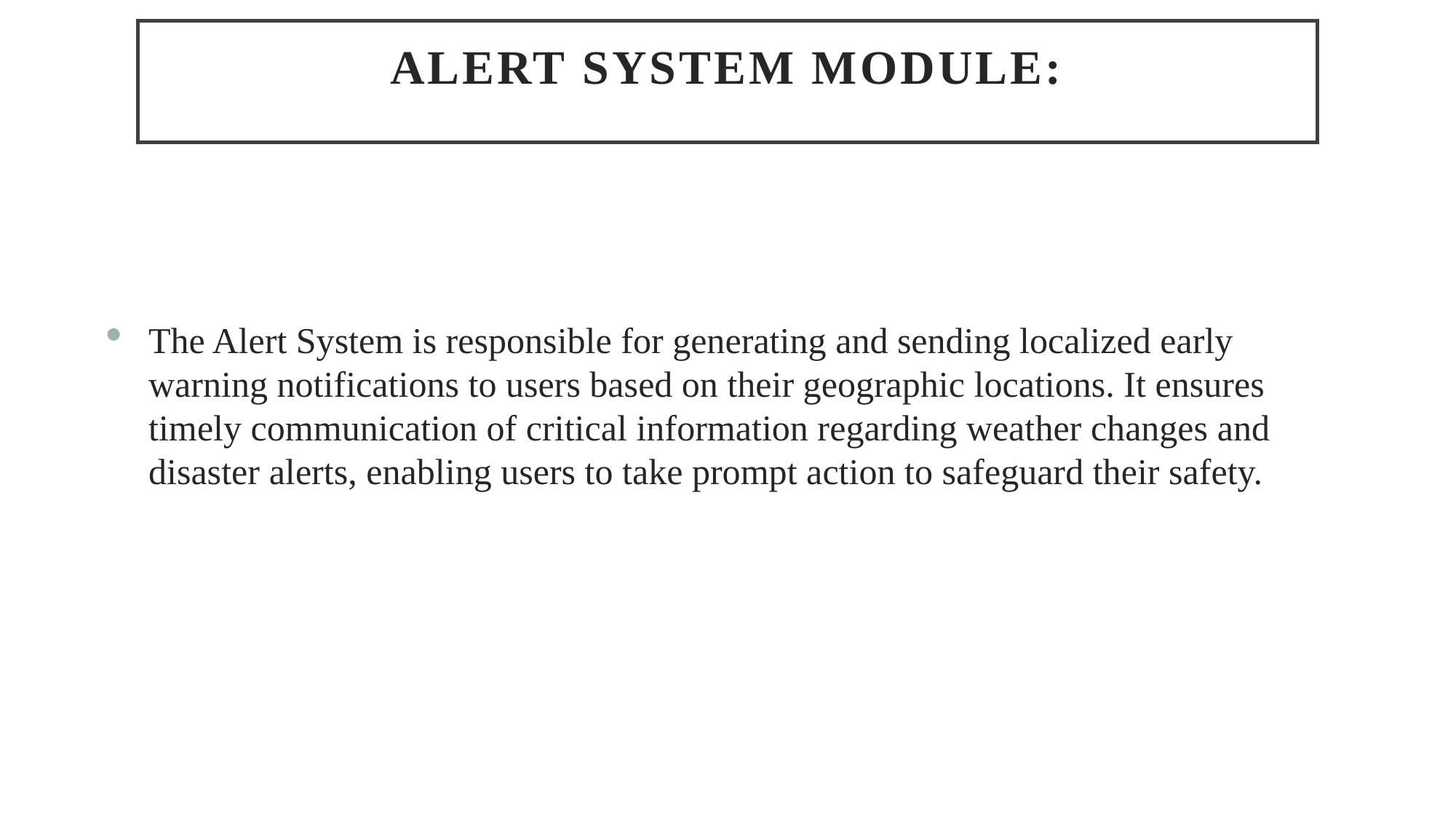

# Alert System Module:

The Alert System is responsible for generating and sending localized early warning notifications to users based on their geographic locations. It ensures timely communication of critical information regarding weather changes and disaster alerts, enabling users to take prompt action to safeguard their safety.